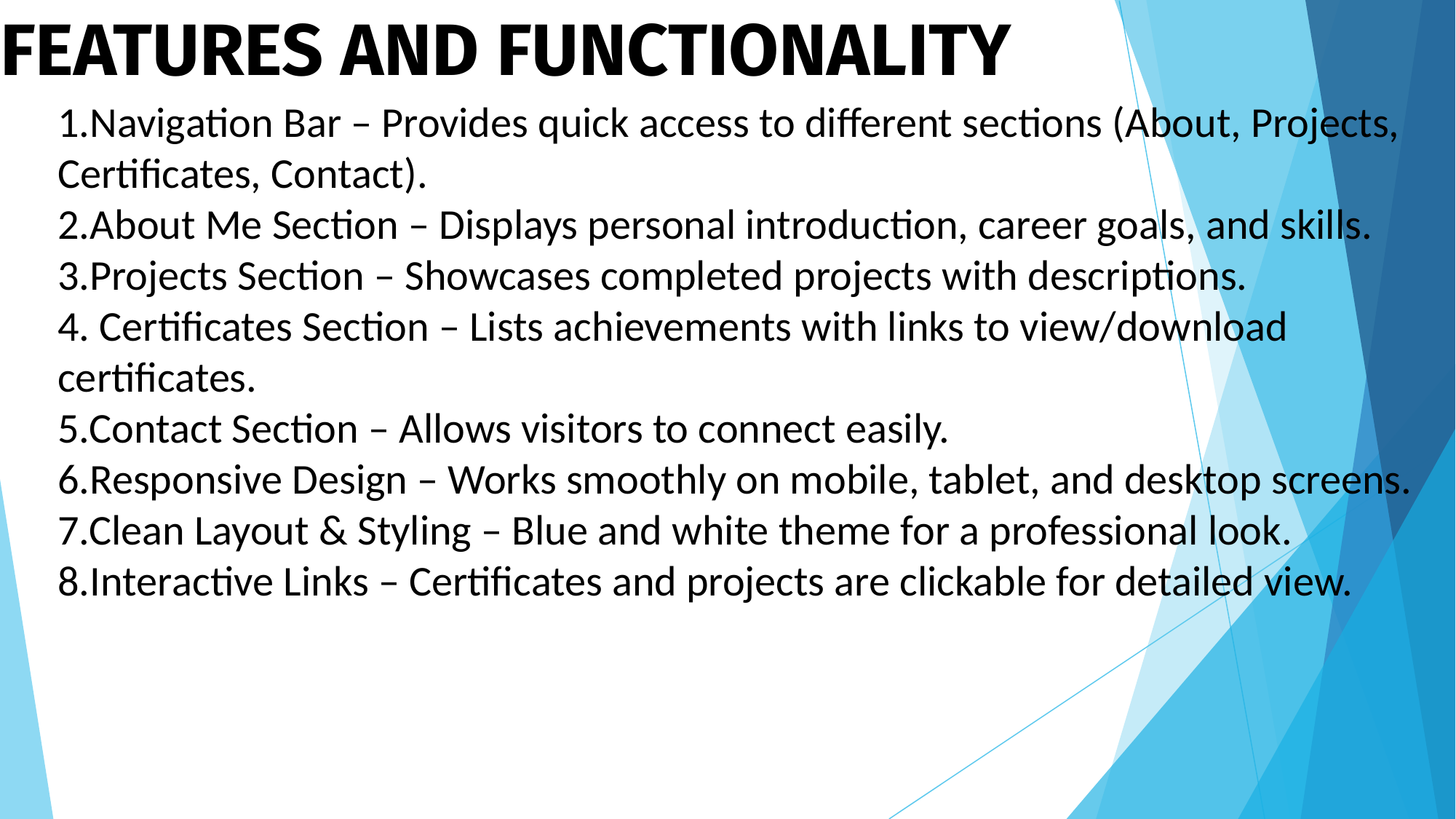

# FEATURES AND FUNCTIONALITY
1.Navigation Bar – Provides quick access to different sections (About, Projects, Certificates, Contact).
2.About Me Section – Displays personal introduction, career goals, and skills.
3.Projects Section – Showcases completed projects with descriptions.
4. Certificates Section – Lists achievements with links to view/download certificates.
5.Contact Section – Allows visitors to connect easily.
6.Responsive Design – Works smoothly on mobile, tablet, and desktop screens.
7.Clean Layout & Styling – Blue and white theme for a professional look.
8.Interactive Links – Certificates and projects are clickable for detailed view.